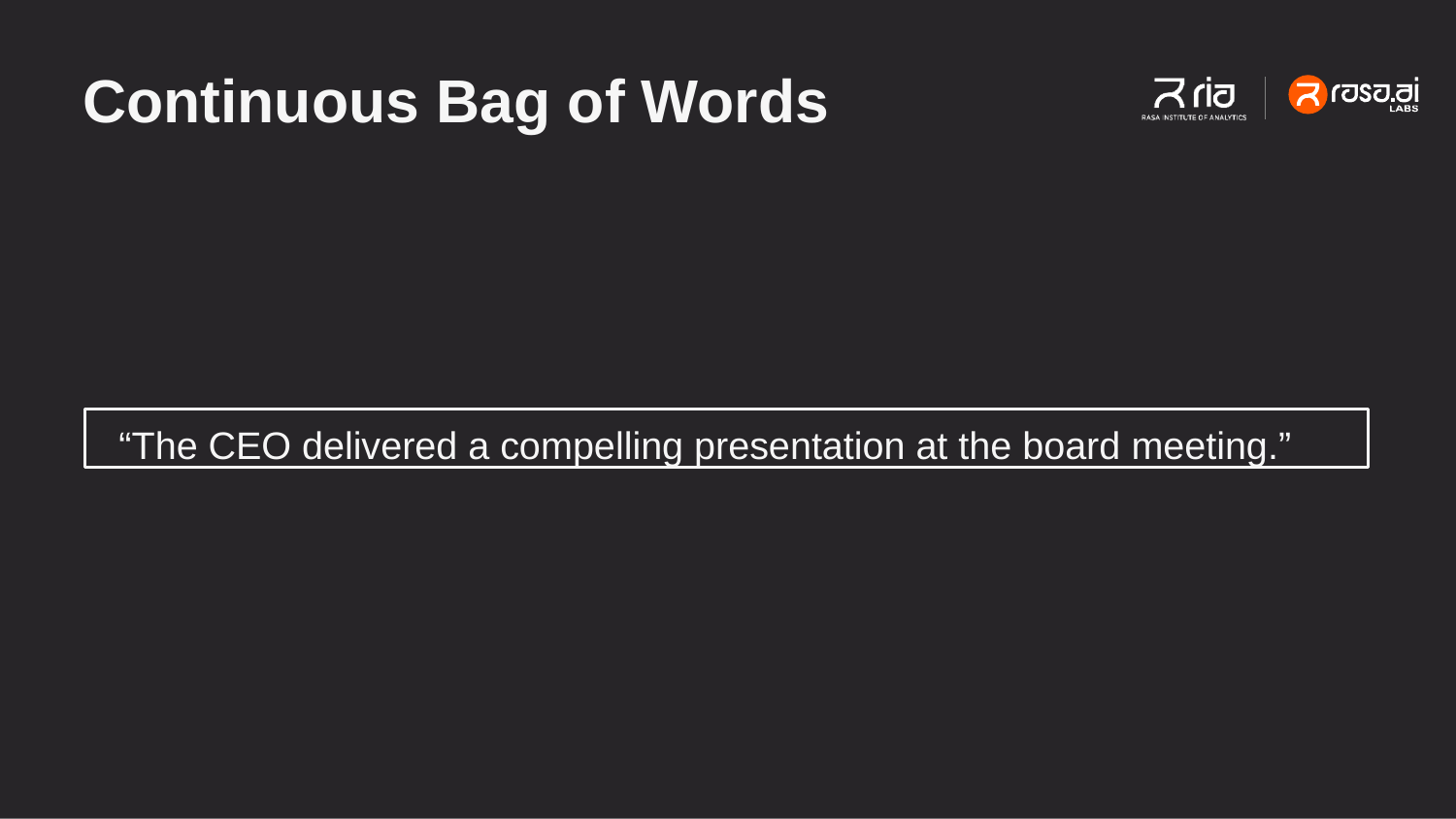

# Continuous Bag of Words
“The CEO delivered a compelling presentation at the board meeting.”